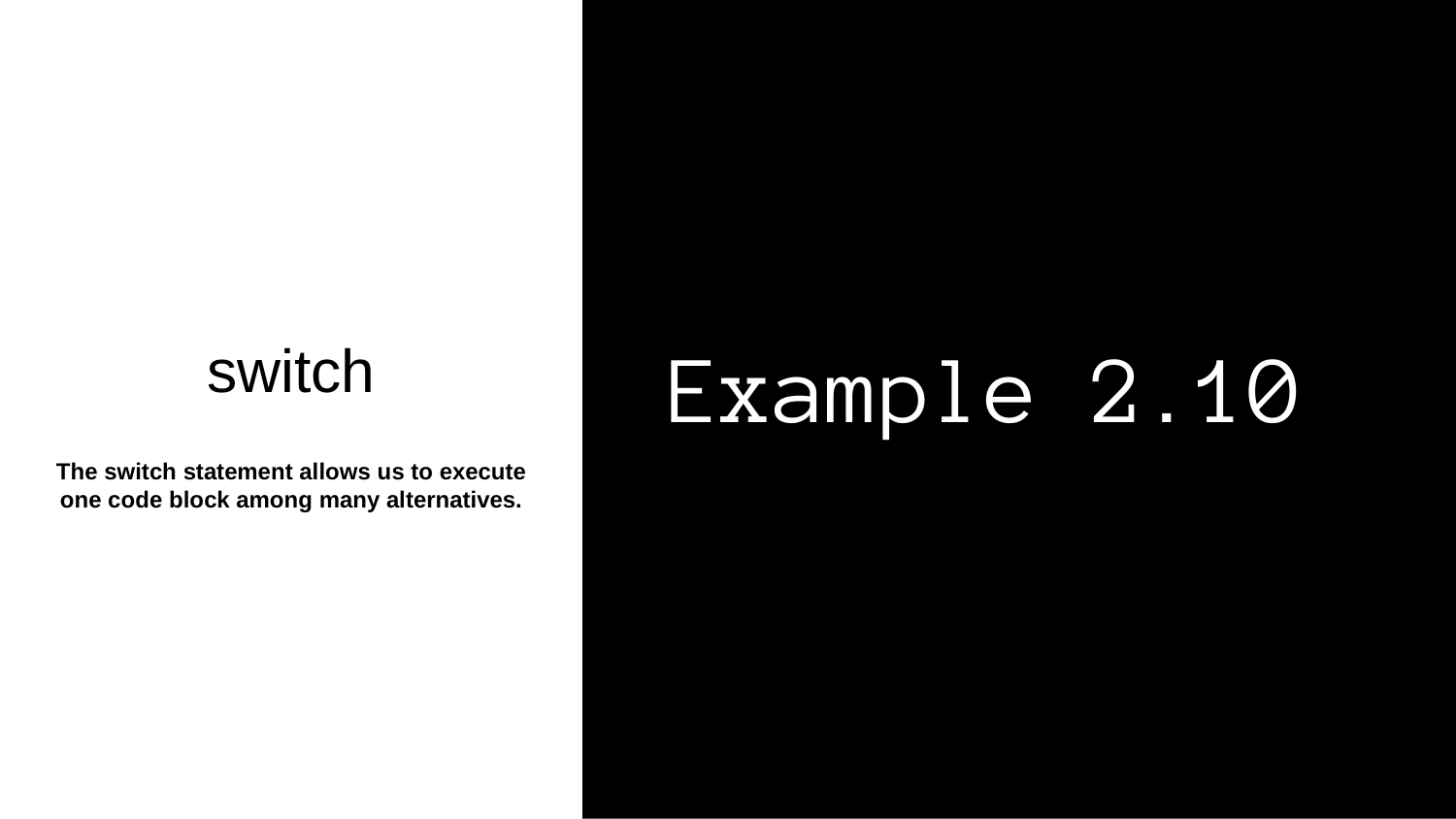

switch

Example 2.10
The switch statement allows us to execute one code block among many alternatives.